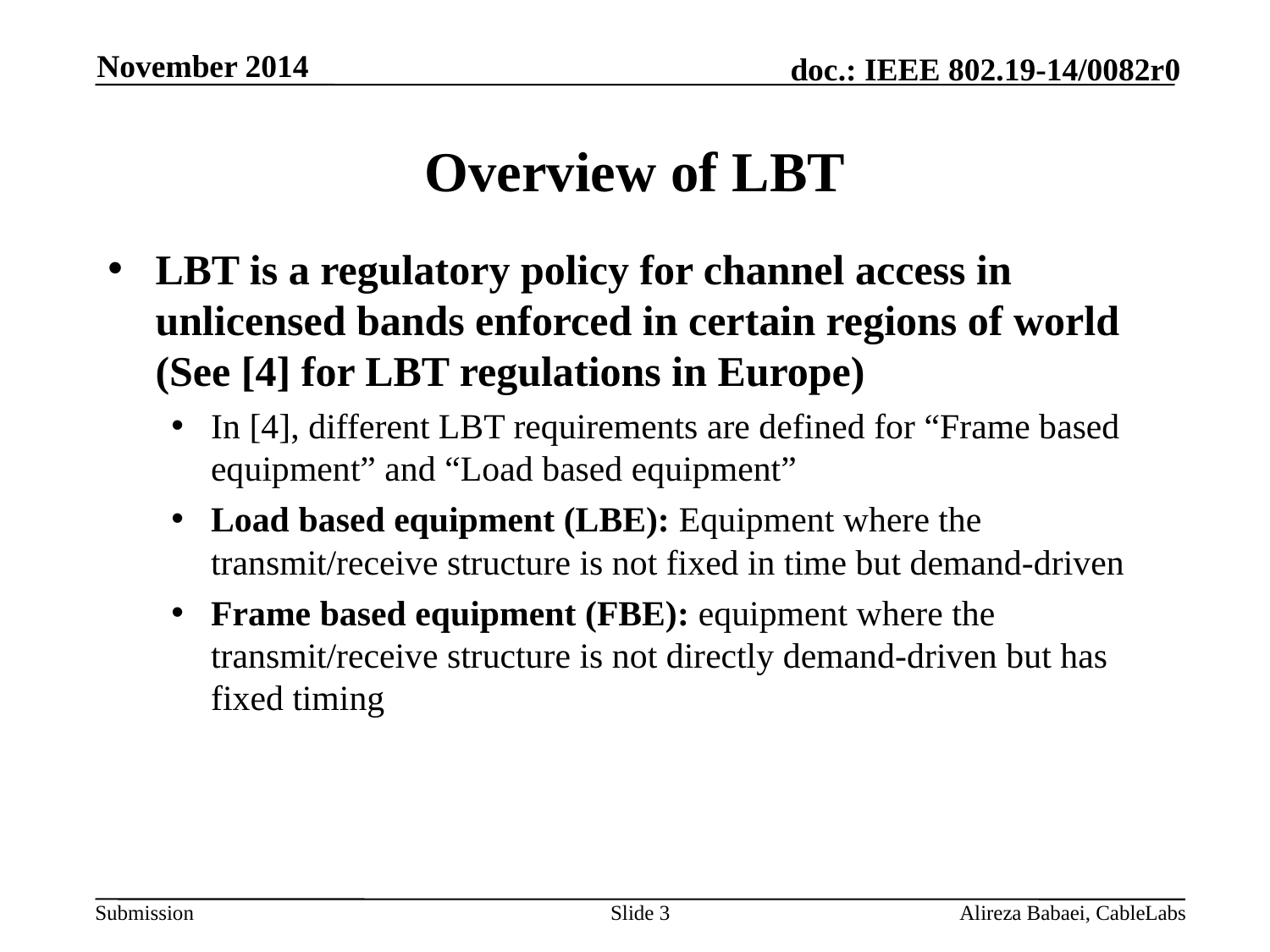

November 2014
# Overview of LBT
LBT is a regulatory policy for channel access in unlicensed bands enforced in certain regions of world (See [4] for LBT regulations in Europe)
In [4], different LBT requirements are defined for “Frame based equipment” and “Load based equipment”
Load based equipment (LBE): Equipment where the transmit/receive structure is not fixed in time but demand-driven
Frame based equipment (FBE): equipment where the transmit/receive structure is not directly demand-driven but has fixed timing
Slide 3
Alireza Babaei, CableLabs